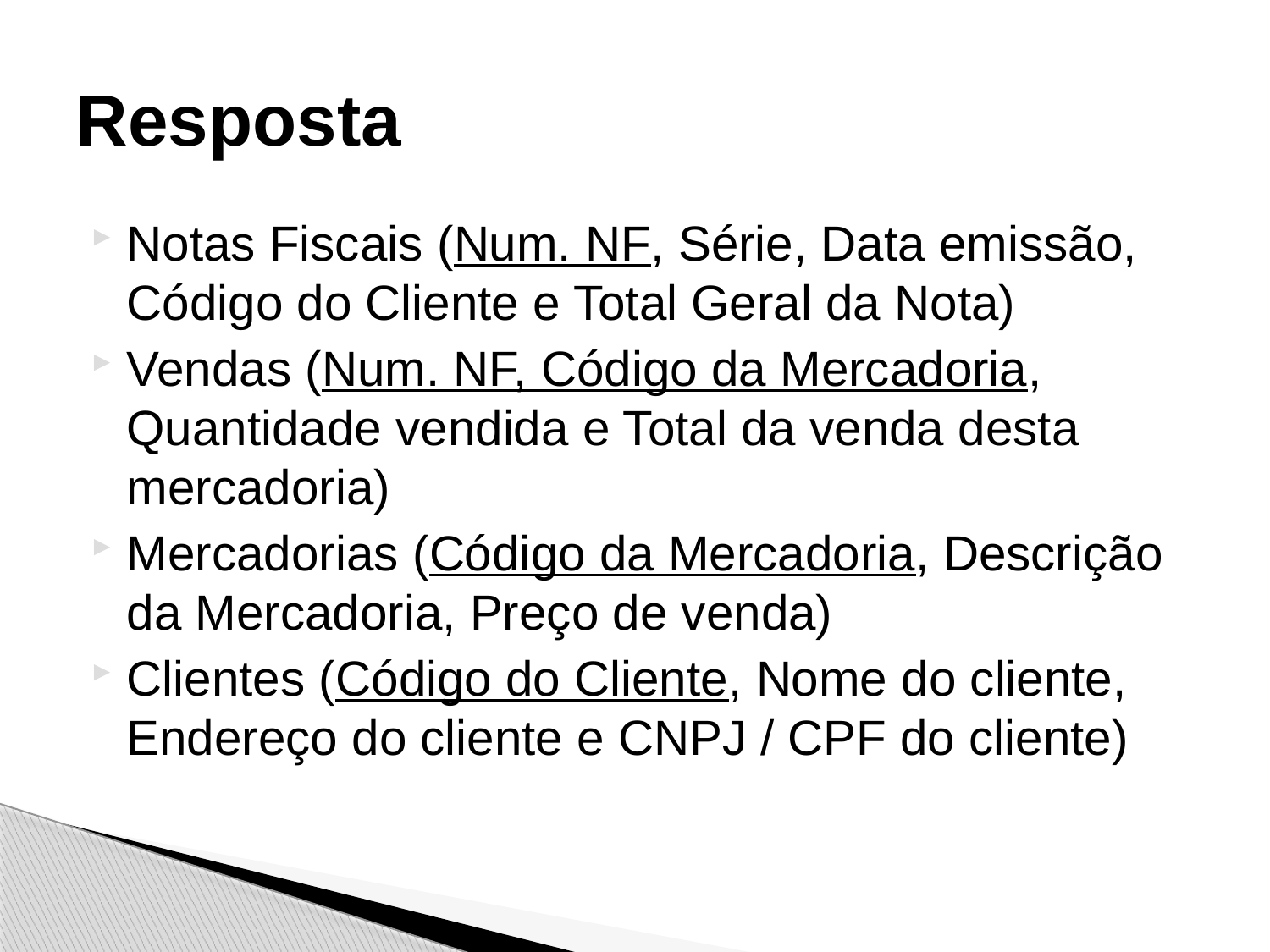

# Resposta
Notas Fiscais (Num. NF, Série, Data emissão, Código do Cliente e Total Geral da Nota)
Vendas (Num. NF, Código da Mercadoria, Quantidade vendida e Total da venda desta mercadoria)
Mercadorias (Código da Mercadoria, Descrição da Mercadoria, Preço de venda)
Clientes (Código do Cliente, Nome do cliente, Endereço do cliente e CNPJ / CPF do cliente)